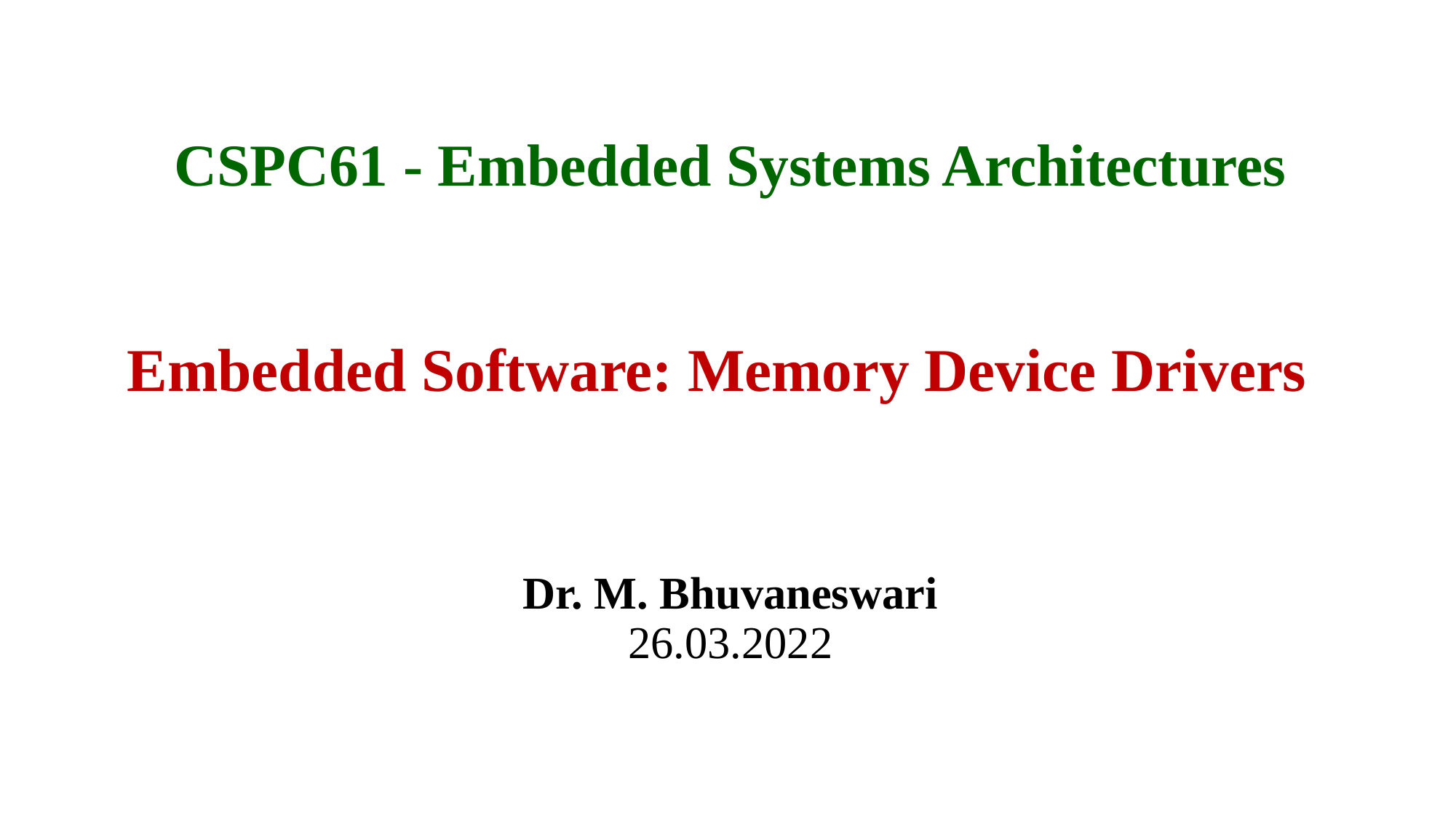

CSPC61 - Embedded Systems Architectures
# Embedded Software: Memory Device Drivers
Dr. M. Bhuvaneswari
26.03.2022